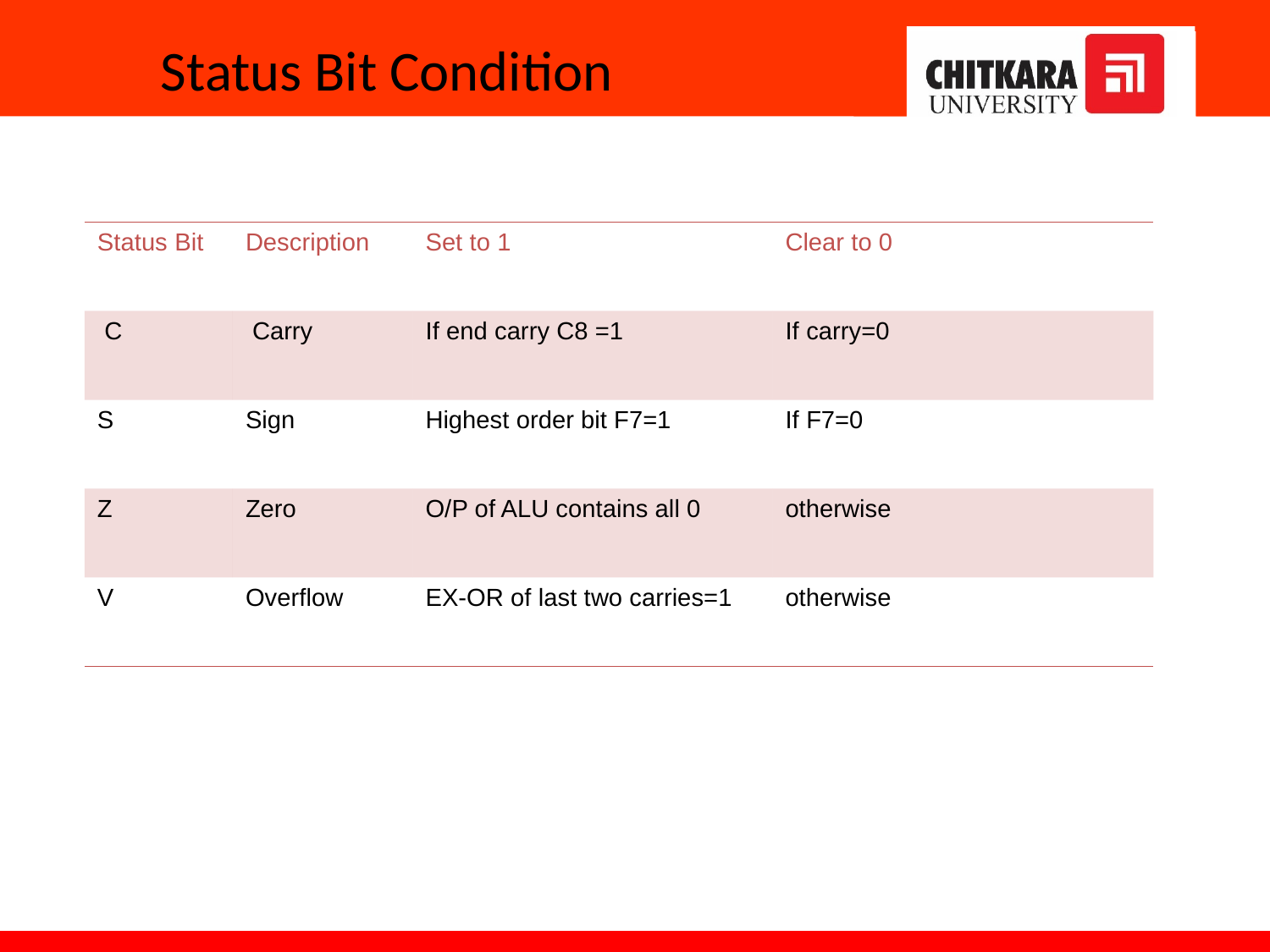

Status Bit Condition
| Status Bit | Description | Set to 1 | Clear to 0 |
| --- | --- | --- | --- |
| C | Carry | If end carry C8 =1 | If carry=0 |
| S | Sign | Highest order bit F7=1 | If F7=0 |
| Z | Zero | O/P of ALU contains all 0 | otherwise |
| V | Overflow | EX-OR of last two carries=1 | otherwise |